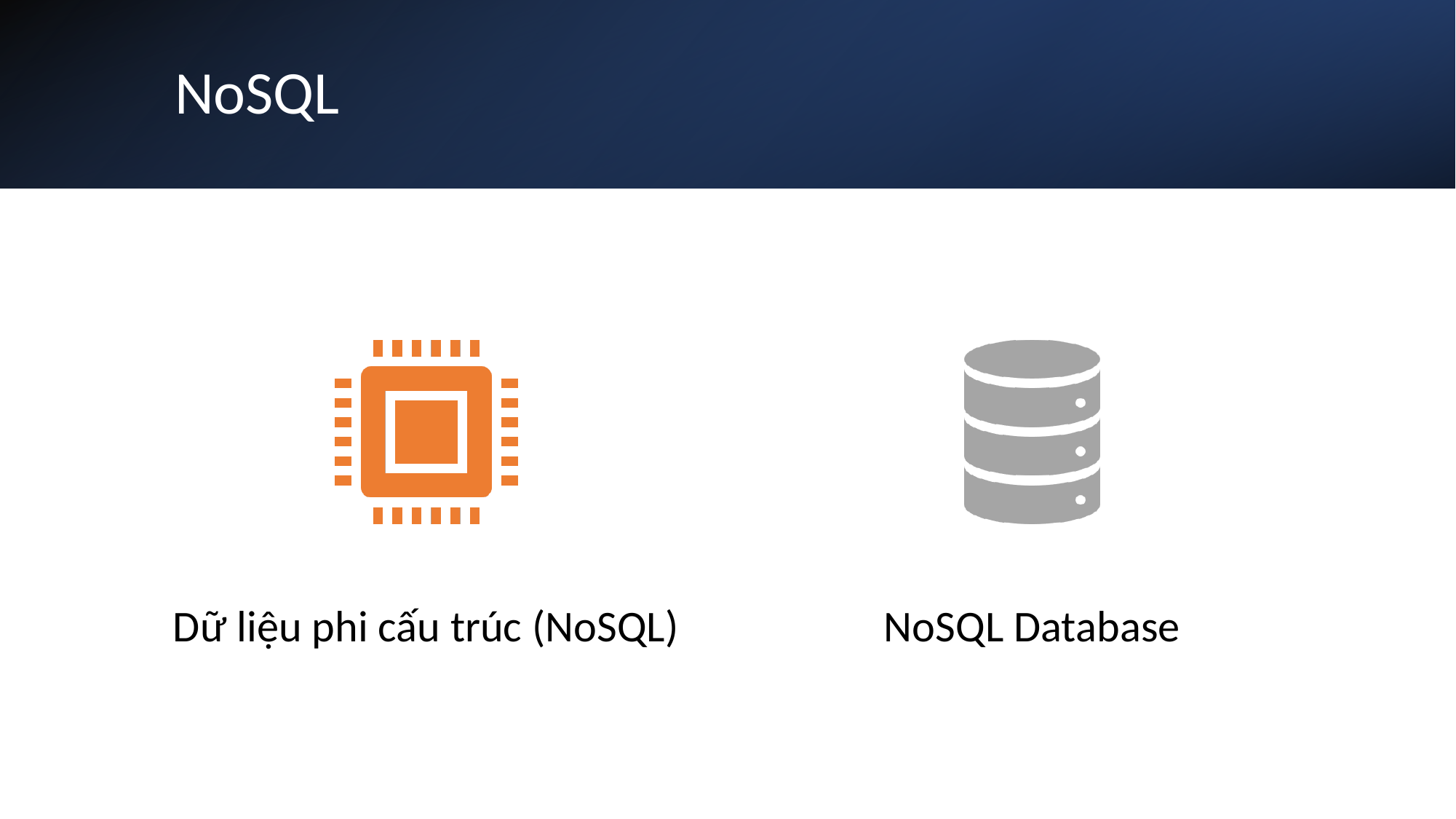

# NoSQL
Dữ liệu phi cấu trúc (NoSQL)
NoSQL Database